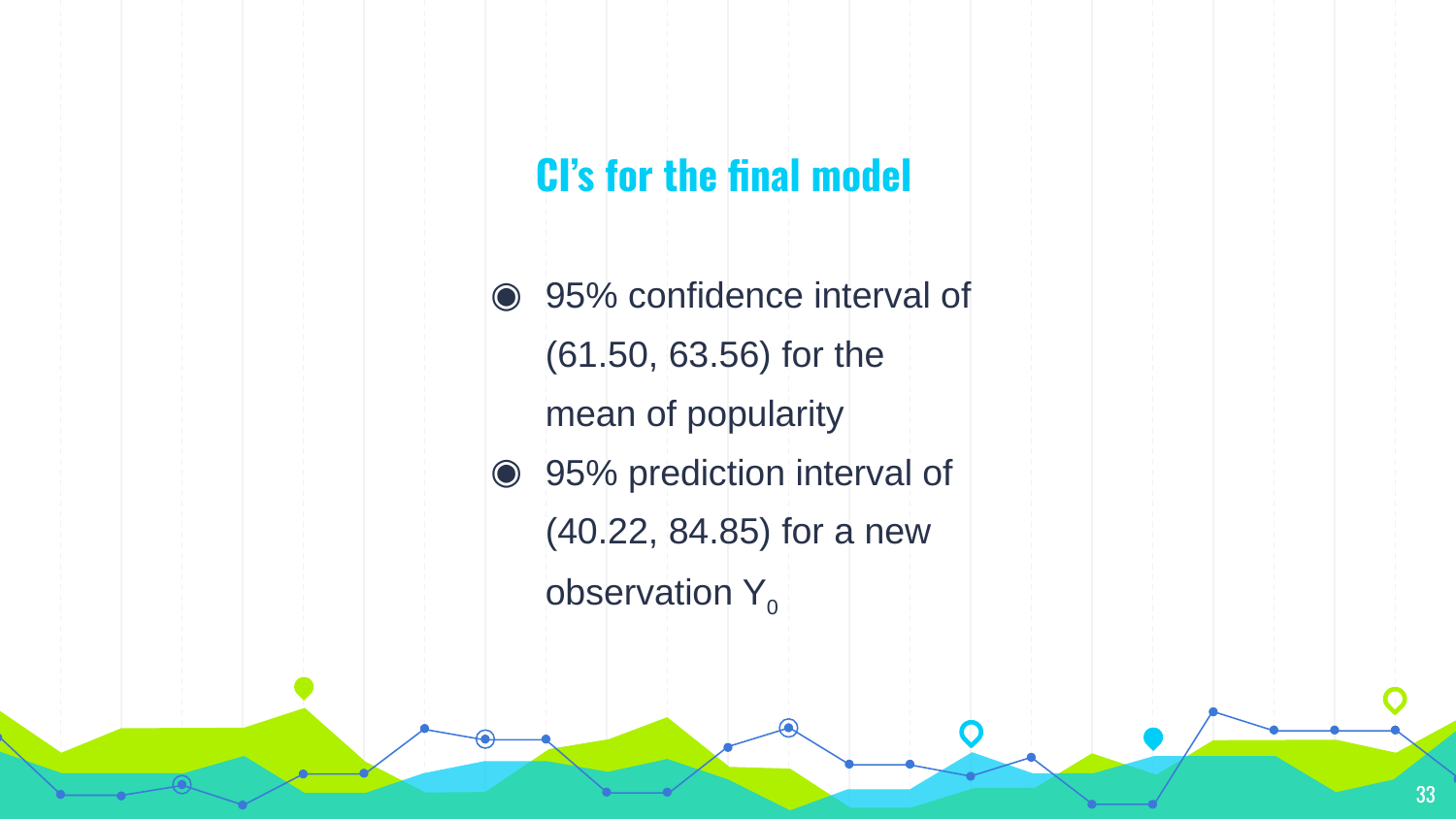

# CI’s for the final model
95% confidence interval of (61.50, 63.56) for the mean of popularity
95% prediction interval of (40.22, 84.85) for a new observation Y0

33